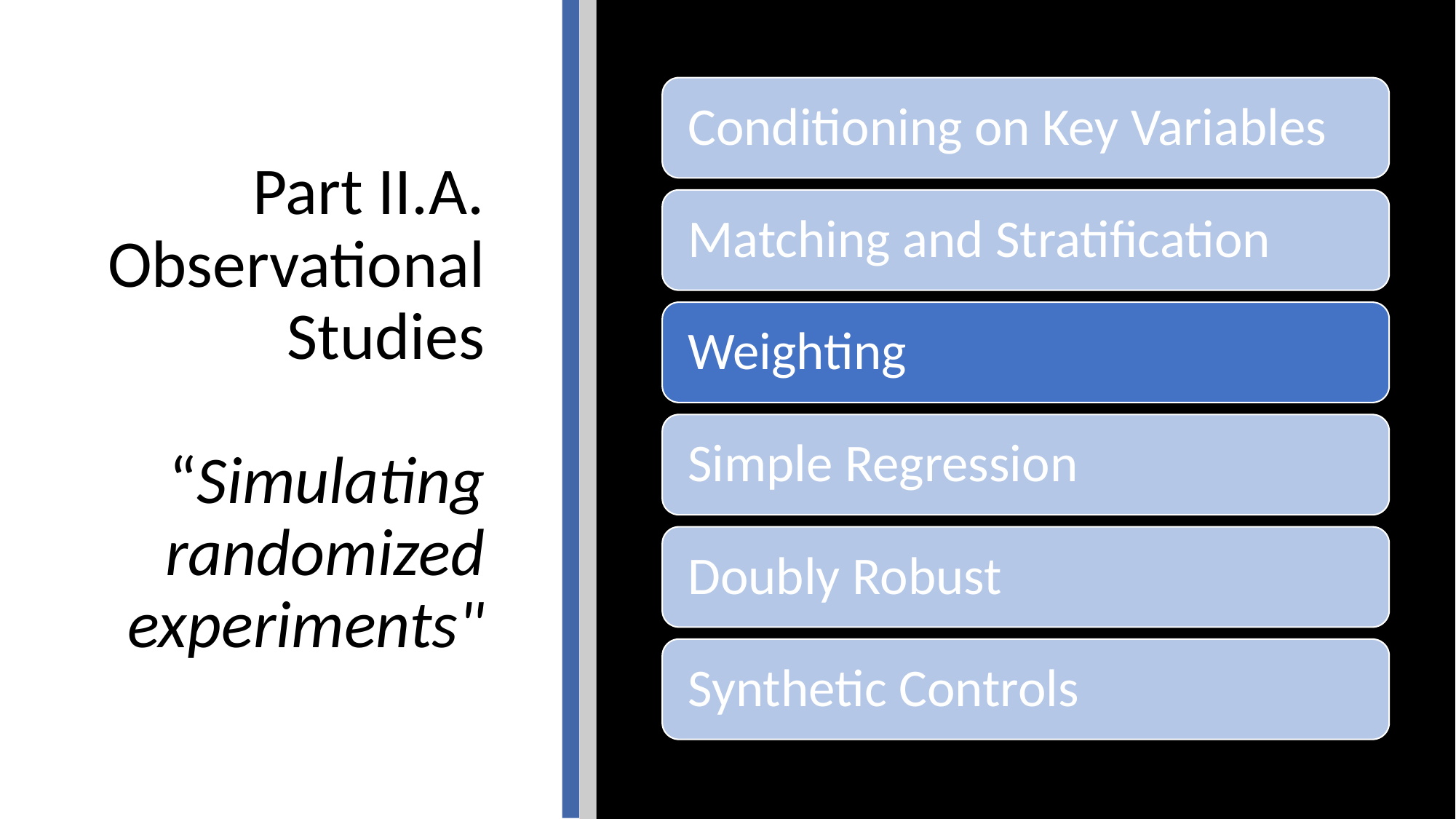

Conditioning on Key Variables
Matching and Stratification
Weighting
Simple Regression
Doubly Robust
Synthetic Controls
# Part II.A. Observational Studies “Simulating randomized experiments"